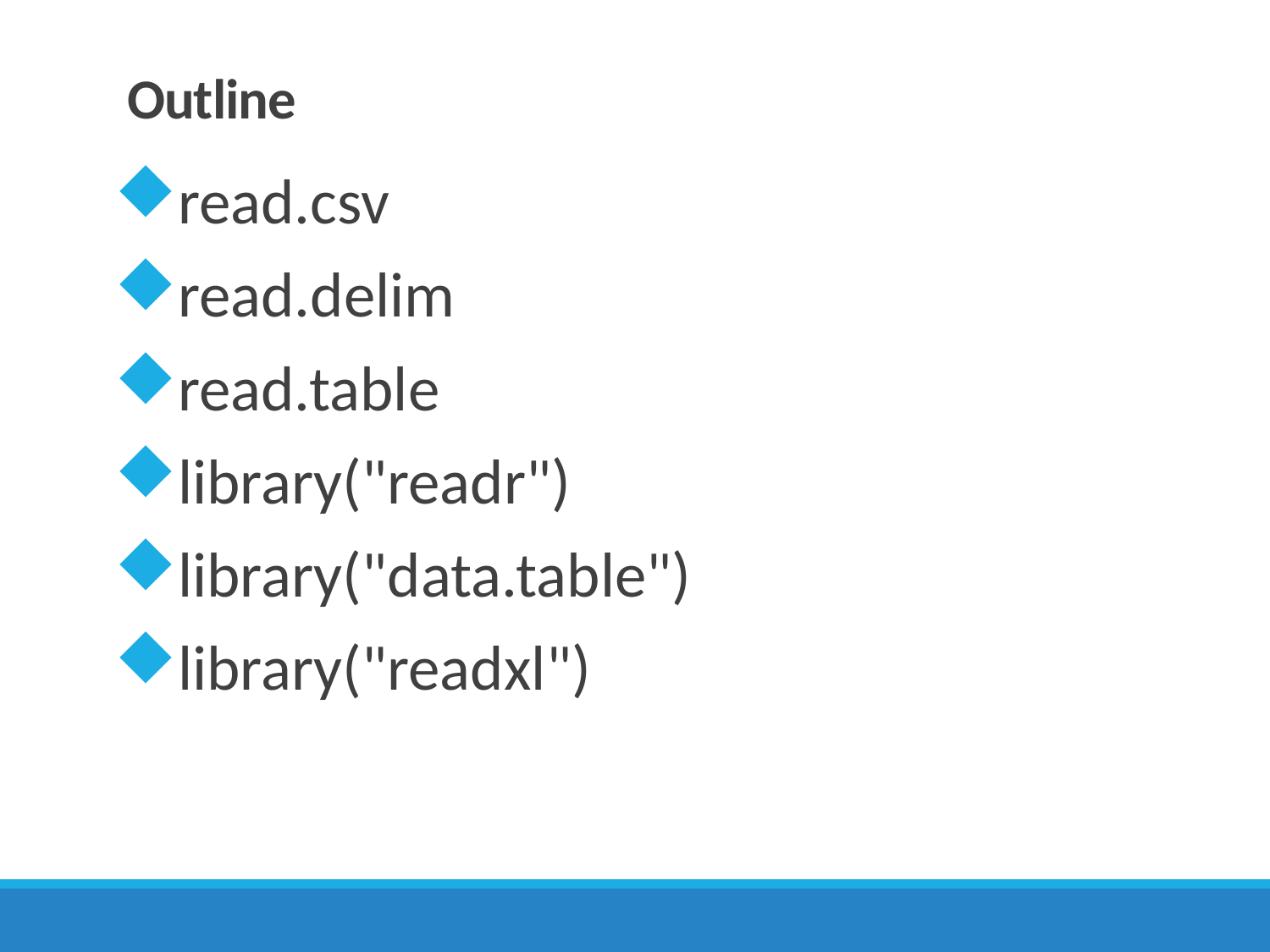

# Outline
read.csv
read.delim
read.table
library("readr")
library("data.table")
library("readxl")